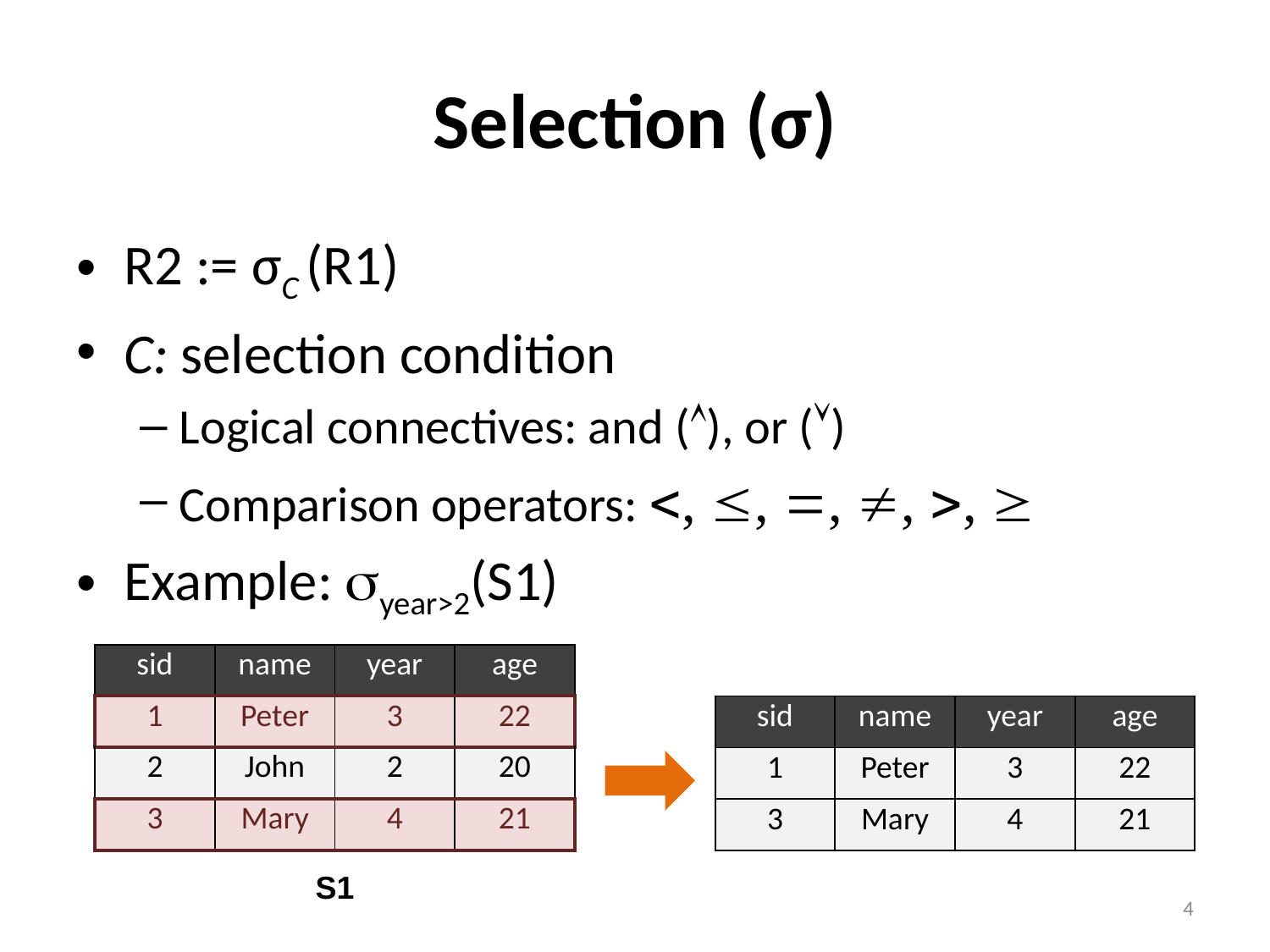

# Selection (σ)
R2 := σC (R1)
C: selection condition
Logical connectives: and (∧), or (∨)
Comparison operators: <, ≤, =, ≠, >, ≥
Example: σyear>2(S1)

| sid | name | year | age |
| --- | --- | --- | --- |
| 1 | Peter | 3 | 22 |
| 2 | John | 2 | 20 |
| 3 | Mary | 4 | 21 |
| sid | name | year | age |
| --- | --- | --- | --- |
| 1 | Peter | 3 | 22 |
| 3 | Mary | 4 | 21 |

S1
4